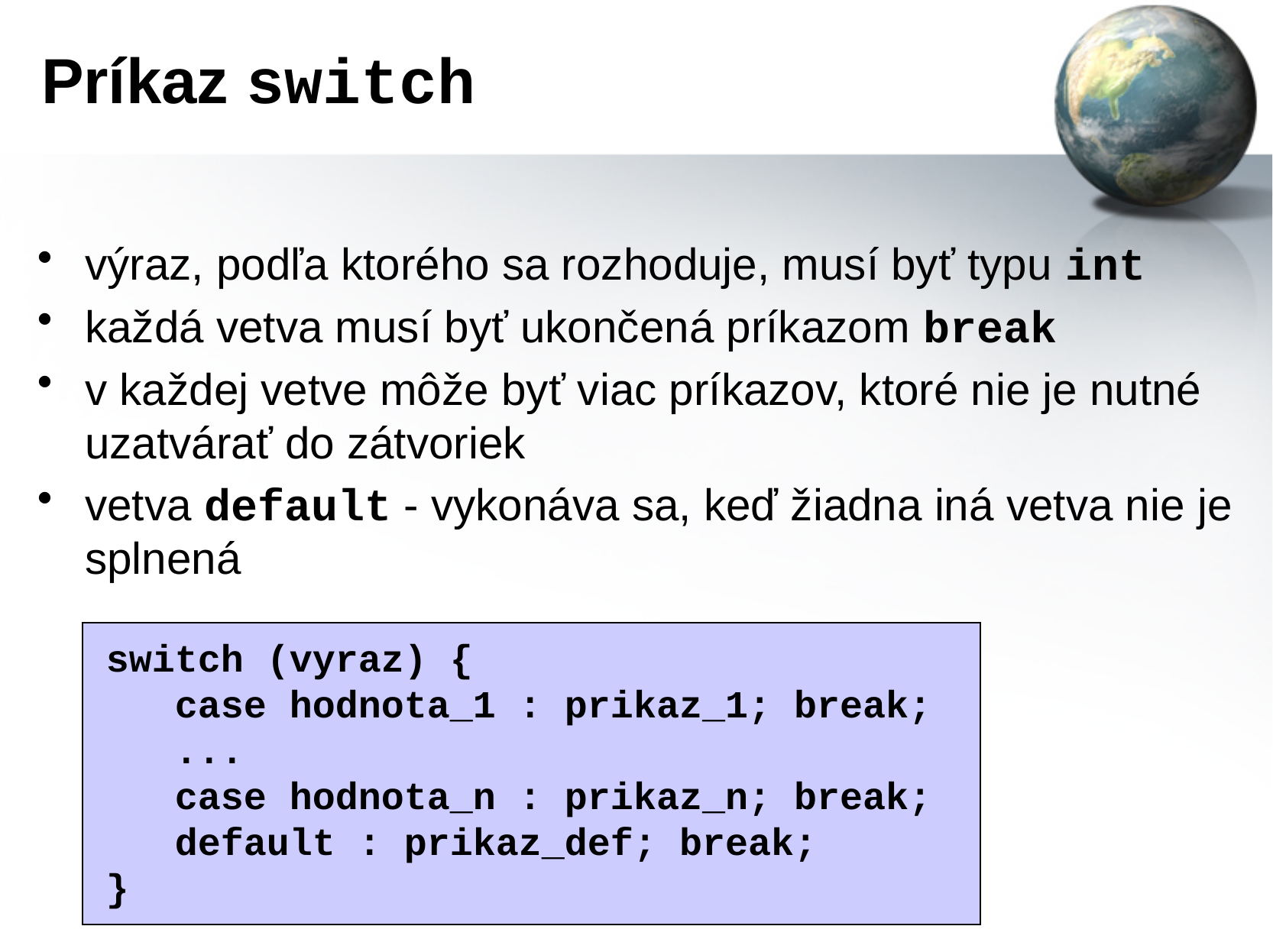

# Príkaz switch
výraz, podľa ktorého sa rozhoduje, musí byť typu int
každá vetva musí byť ukončená príkazom break
v každej vetve môže byť viac príkazov, ktoré nie je nutné uzatvárať do zátvoriek
vetva default - vykonáva sa, keď žiadna iná vetva nie je splnená

switch (vyraz) {
   case hodnota_1 : prikaz_1; break;
   ...
   case hodnota_n : prikaz_n; break;
   default : prikaz_def; break;
}